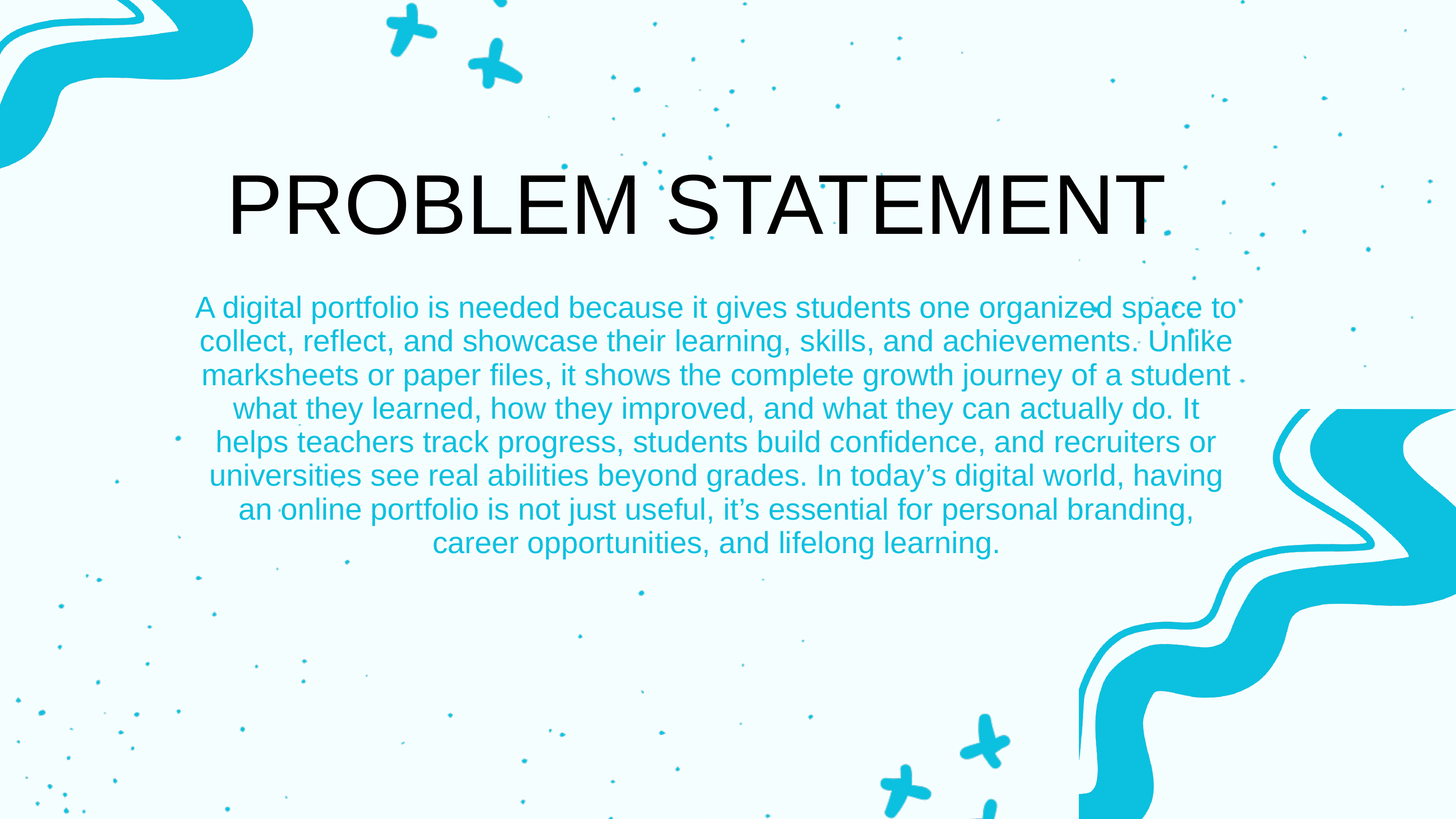

PROBLEM STATEMENT

A digital portfolio is needed because it gives students one organized space to collect, reflect, and showcase their learning, skills, and achievements. Unlike marksheets or paper files, it shows the complete growth journey of a student what they learned, how they improved, and what they can actually do. It helps teachers track progress, students build confidence, and recruiters or universities see real abilities beyond grades. In today’s digital world, having an online portfolio is not just useful, it’s essential for personal branding, career opportunities, and lifelong learning.